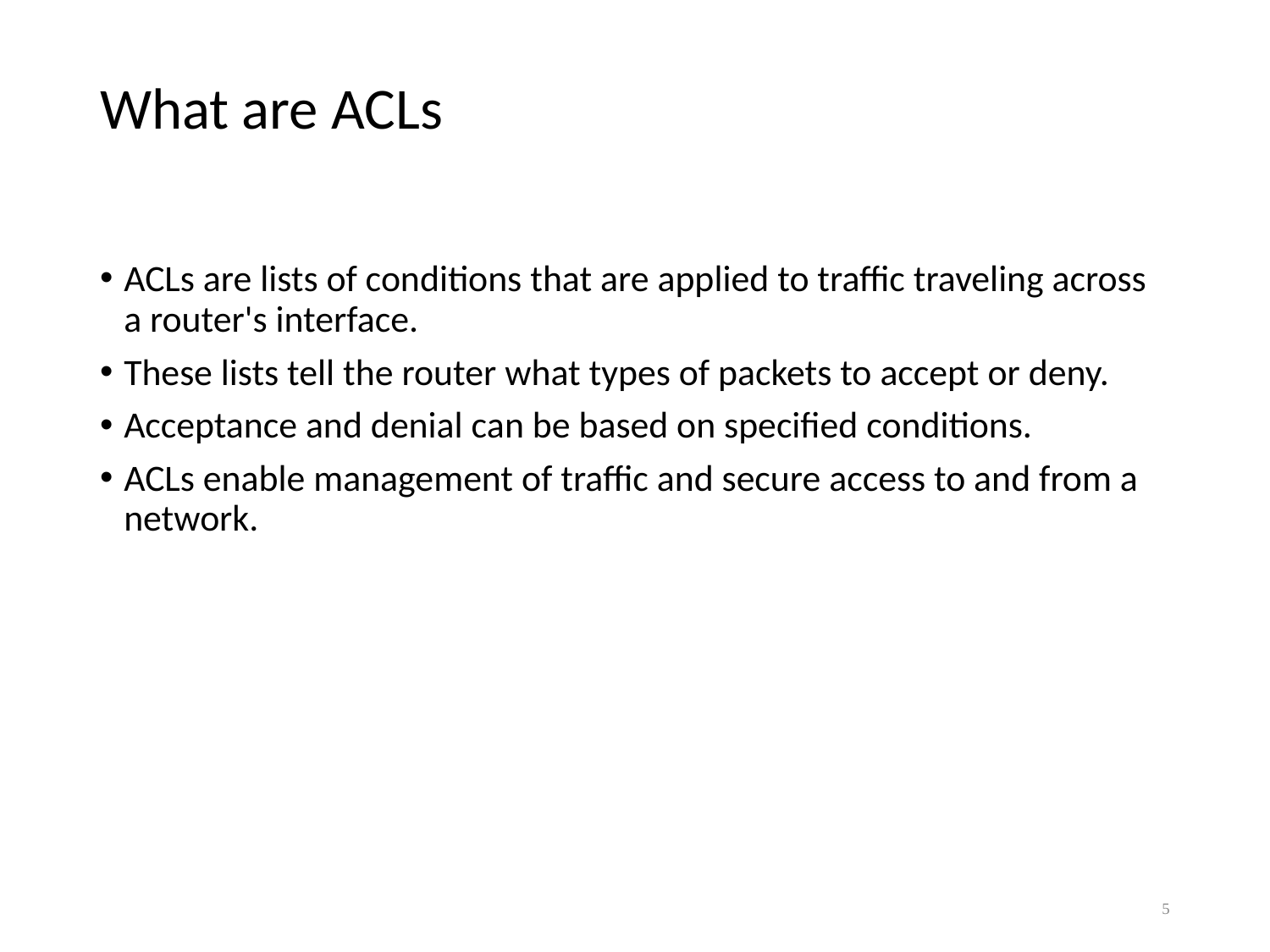

# What are ACLs
ACLs are lists of conditions that are applied to traffic traveling across a router's interface.
These lists tell the router what types of packets to accept or deny.
Acceptance and denial can be based on specified conditions.
ACLs enable management of traffic and secure access to and from a network.
5